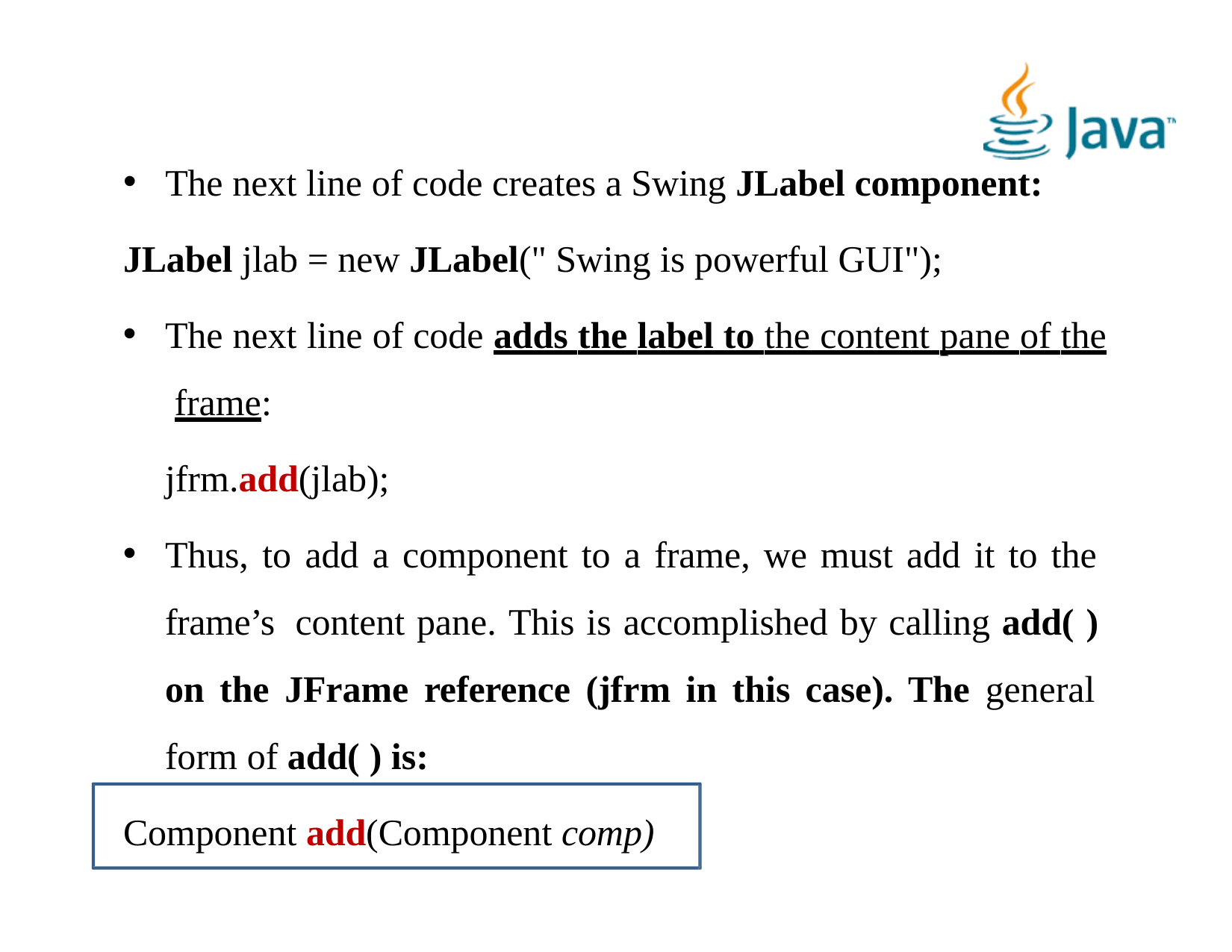

The next line of code creates a Swing JLabel component:
JLabel jlab = new JLabel(" Swing is powerful GUI");
The next line of code adds the label to the content pane of the  frame:
jfrm.add(jlab);
Thus, to add a component to a frame, we must add it to the  frame’s content pane. This is accomplished by calling add( )  on the JFrame reference (jfrm in this case). The general  form of add( ) is:
Component add(Component comp)